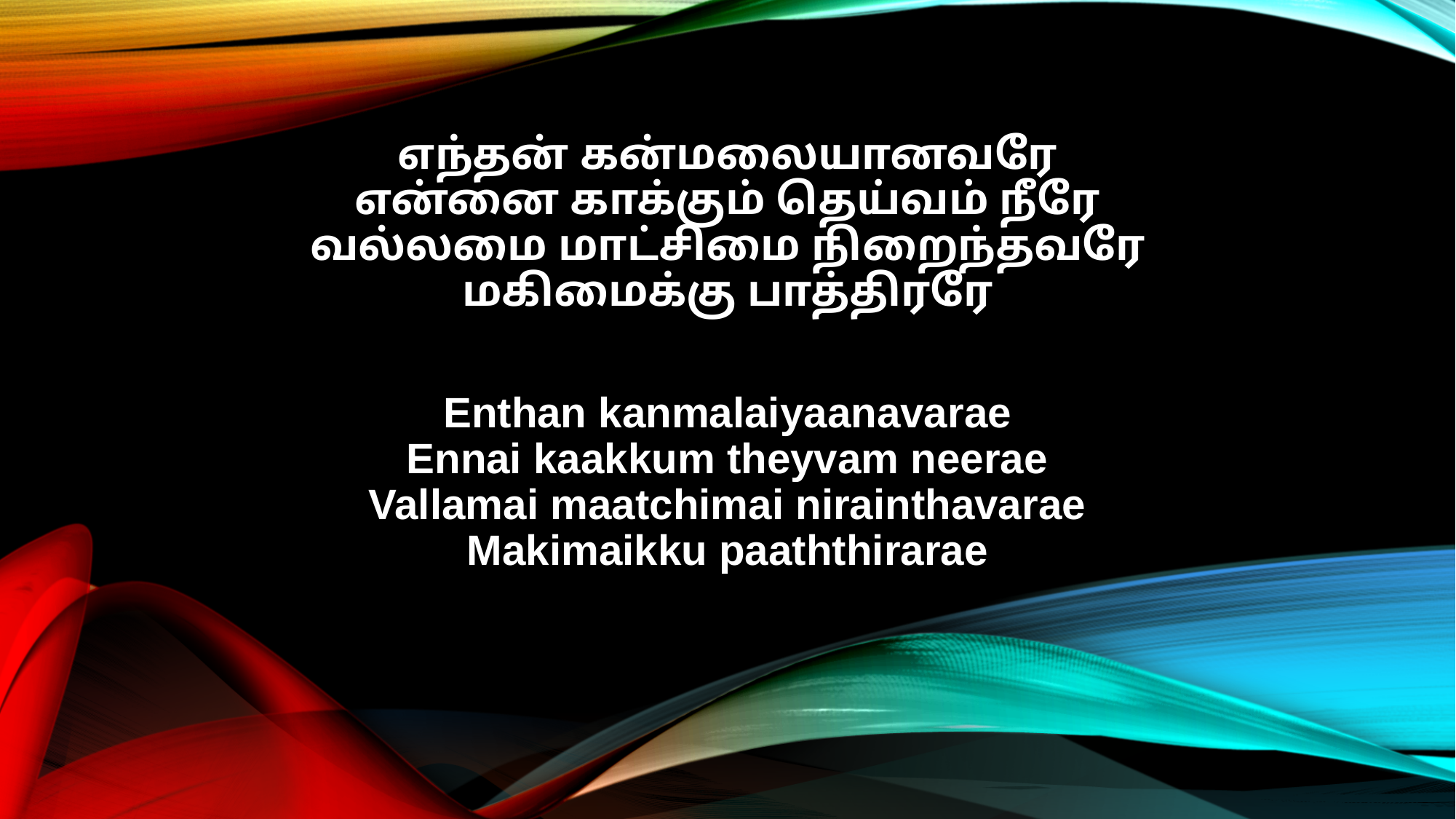

எந்தன் கன்மலையானவரே
என்னை காக்கும் தெய்வம் நீரே
வல்லமை மாட்சிமை நிறைந்தவரே
மகிமைக்கு பாத்திரரே

Enthan kanmalaiyaanavarae
Ennai kaakkum theyvam neerae
Vallamai maatchimai nirainthavarae
Makimaikku paaththirarae